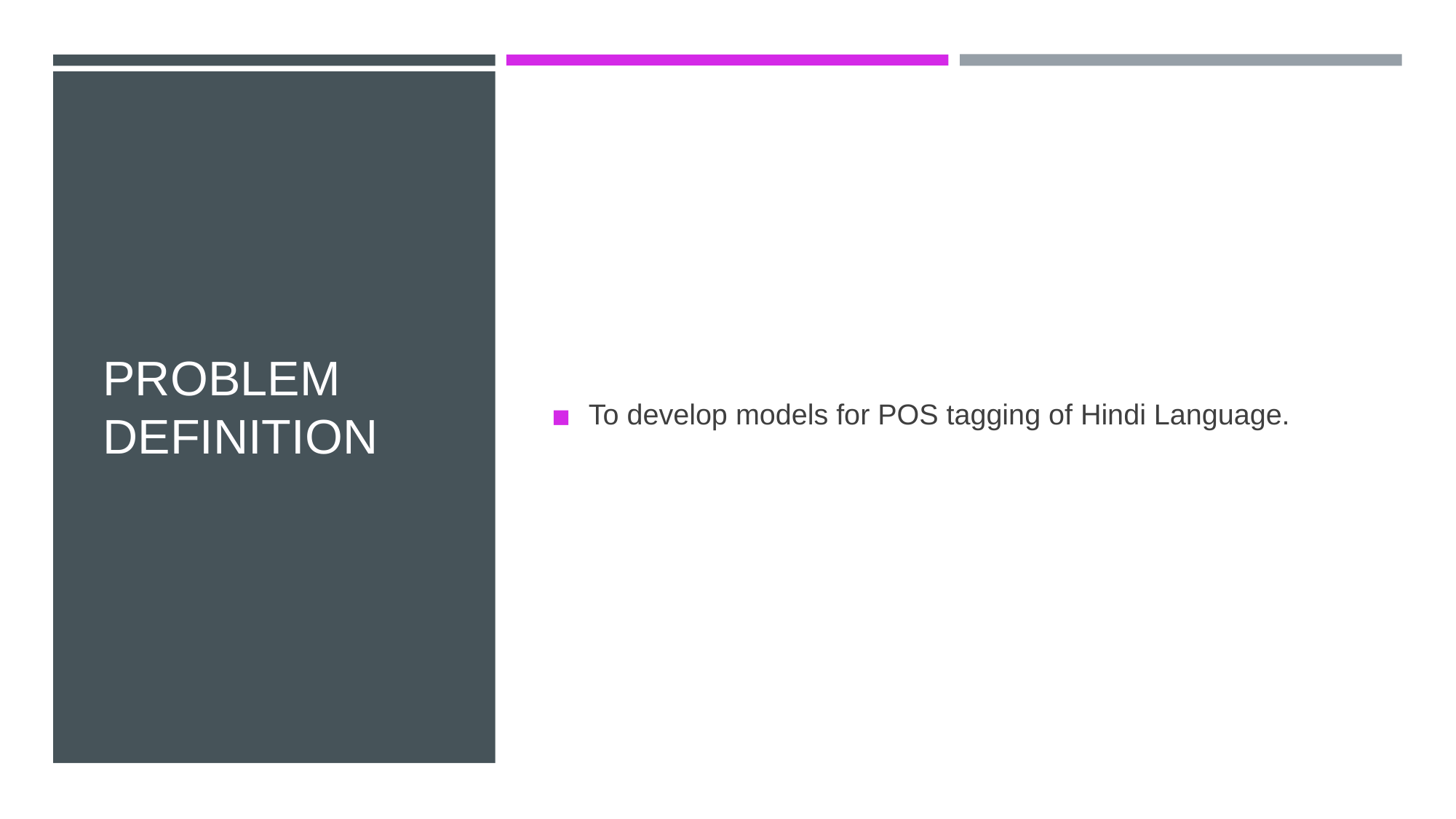

# PROBLEM DEFINITION
To develop models for POS tagging of Hindi Language.